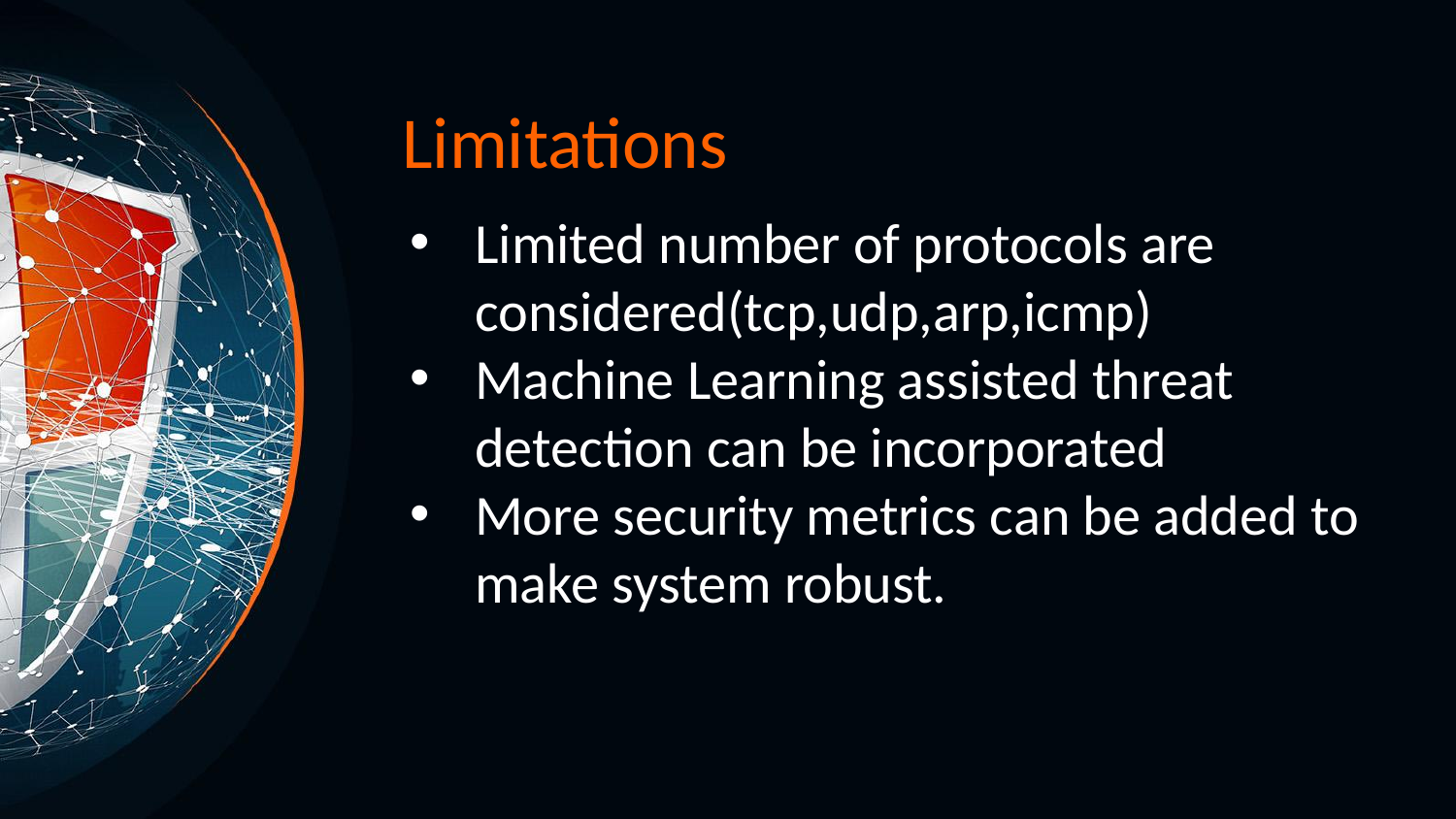

# Limitations
Limited number of protocols are considered(tcp,udp,arp,icmp)
Machine Learning assisted threat detection can be incorporated
More security metrics can be added to make system robust.